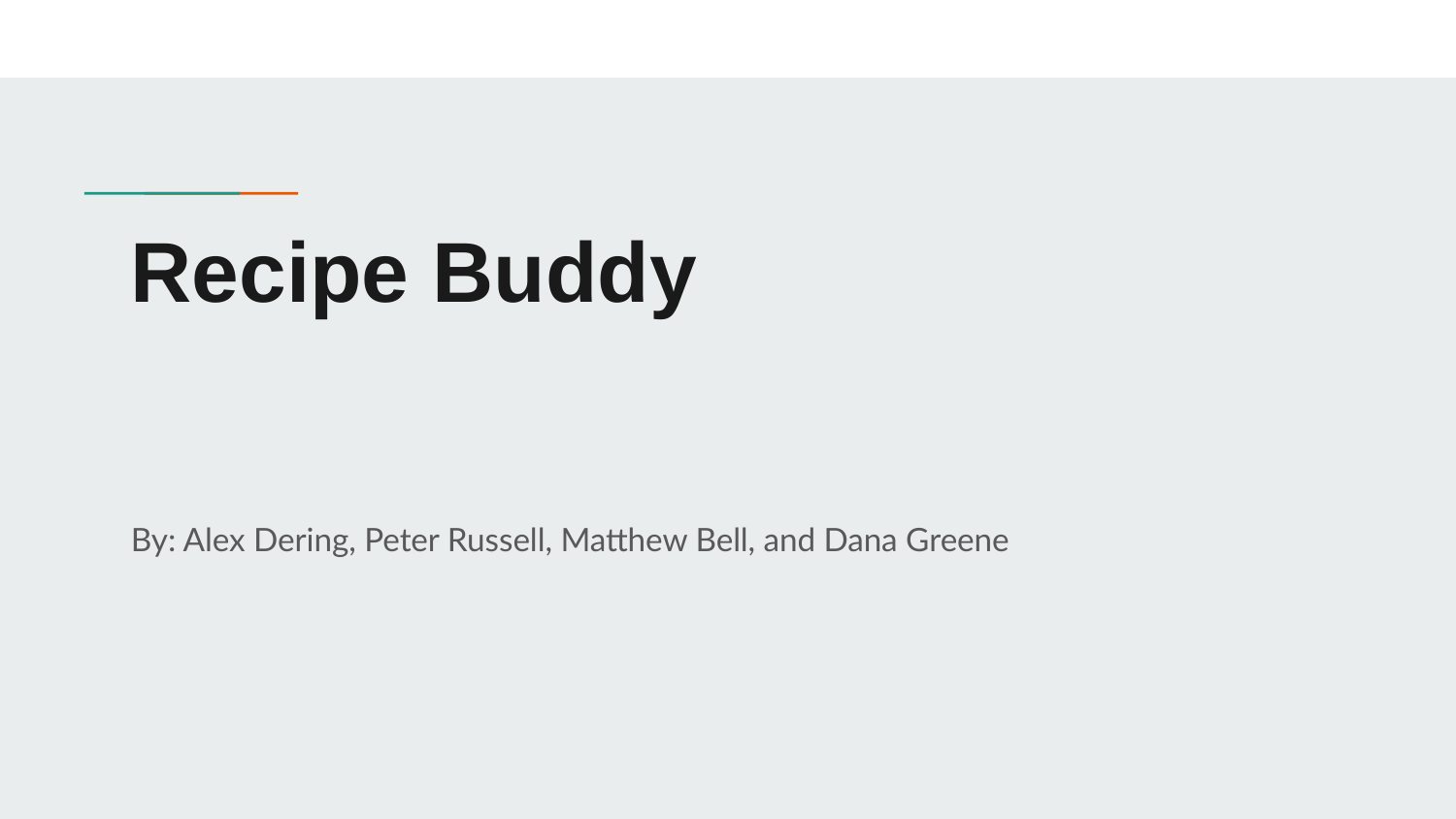

# Recipe Buddy
By: Alex Dering, Peter Russell, Matthew Bell, and Dana Greene